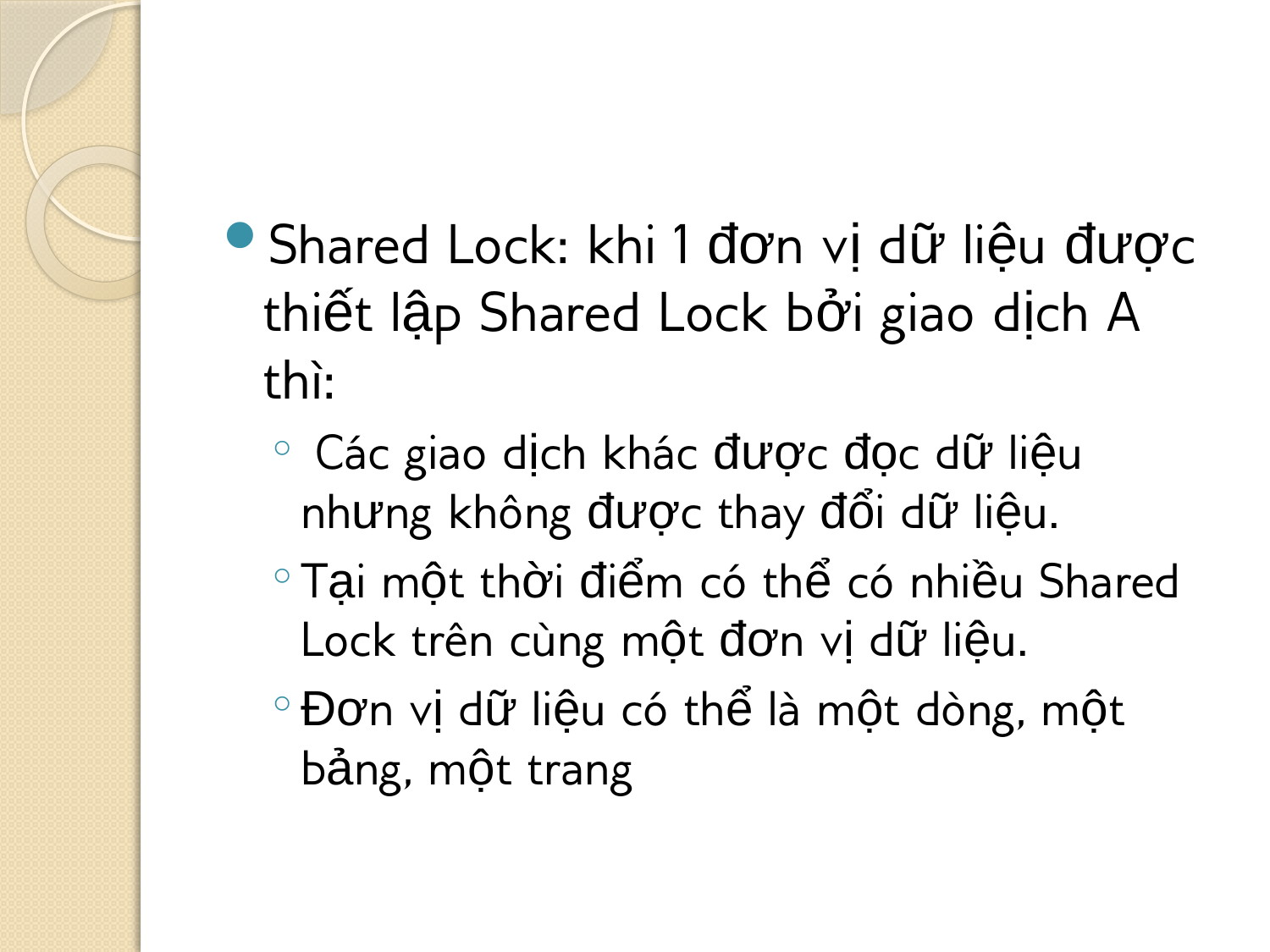

#
Shared Lock: khi 1 đơn vị dữ liệu được thiết lập Shared Lock bởi giao dịch A thì:
 Các giao dịch khác được đọc dữ liệu nhưng không được thay đổi dữ liệu.
Tại một thời điểm có thể có nhiều Shared Lock trên cùng một đơn vị dữ liệu.
Đơn vị dữ liệu có thể là một dòng, một bảng, một trang